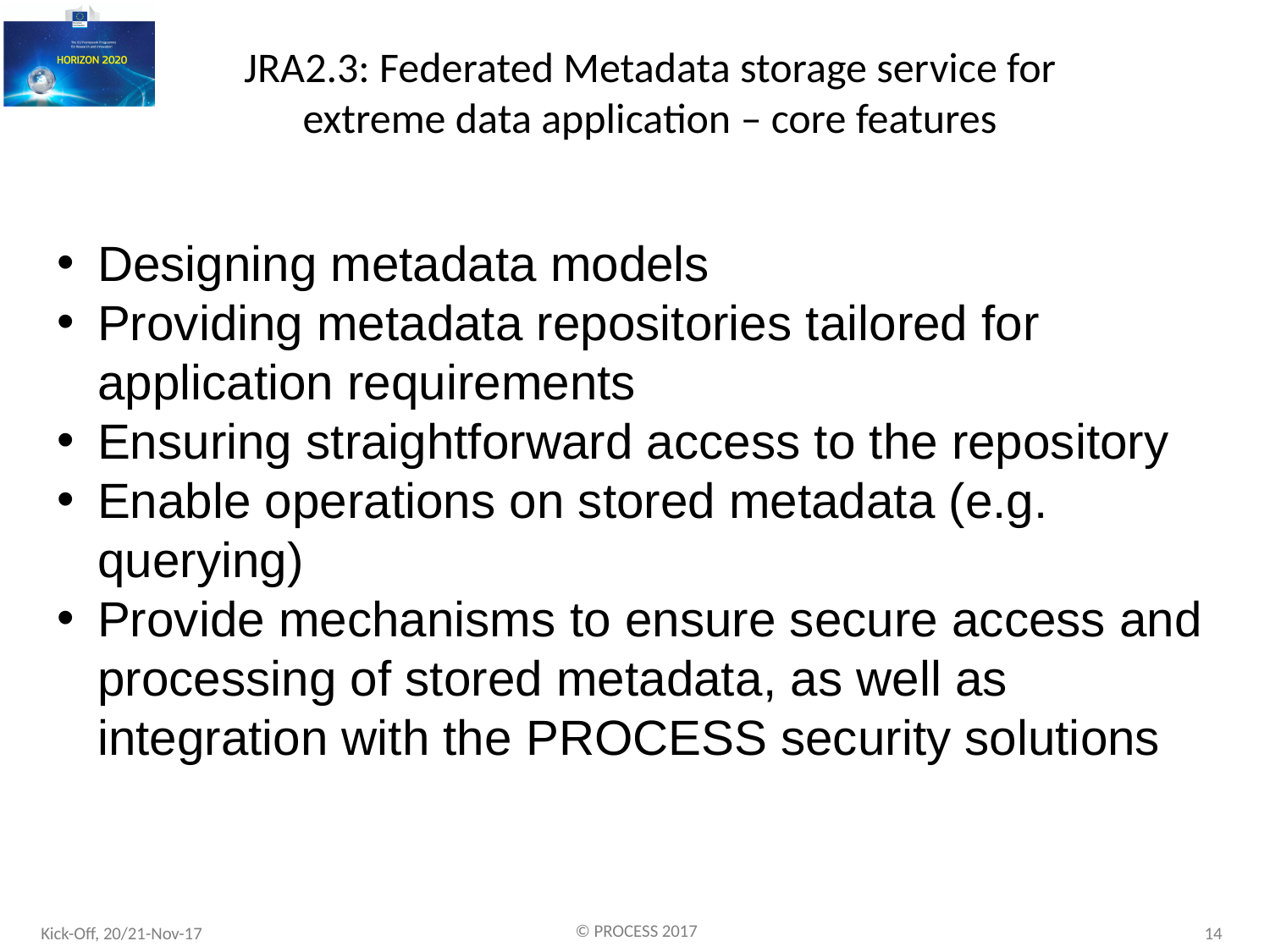

# JRA2.3: Federated Metadata storage service for extreme data application – core features
Designing metadata models
Providing metadata repositories tailored for application requirements
Ensuring straightforward access to the repository
Enable operations on stored metadata (e.g. querying)
Provide mechanisms to ensure secure access and processing of stored metadata, as well as integration with the PROCESS security solutions